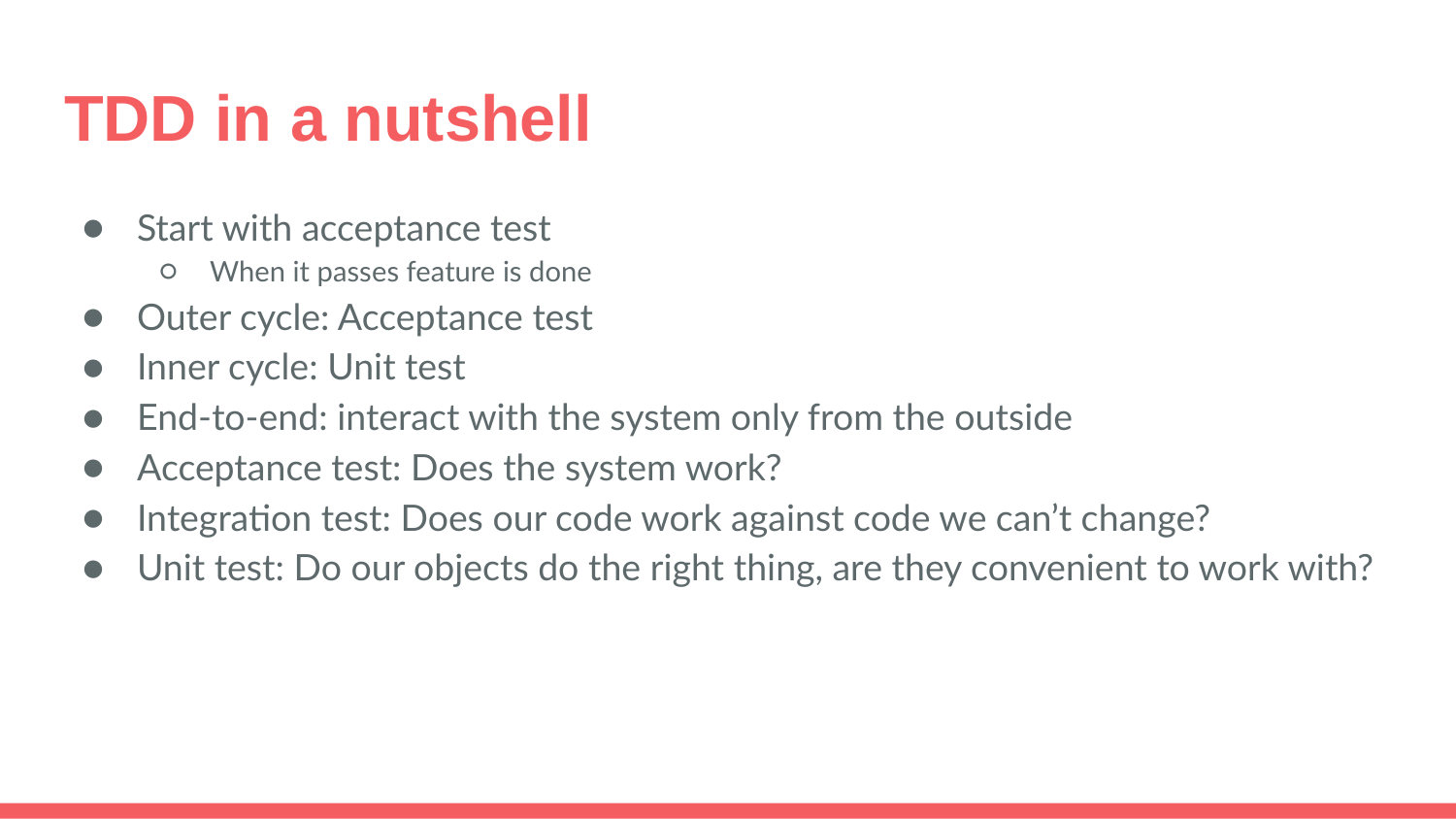

# TDD in a nutshell
Start with acceptance test
When it passes feature is done
Outer cycle: Acceptance test
Inner cycle: Unit test
End-to-end: interact with the system only from the outside
Acceptance test: Does the system work?
Integration test: Does our code work against code we can’t change?
Unit test: Do our objects do the right thing, are they convenient to work with?